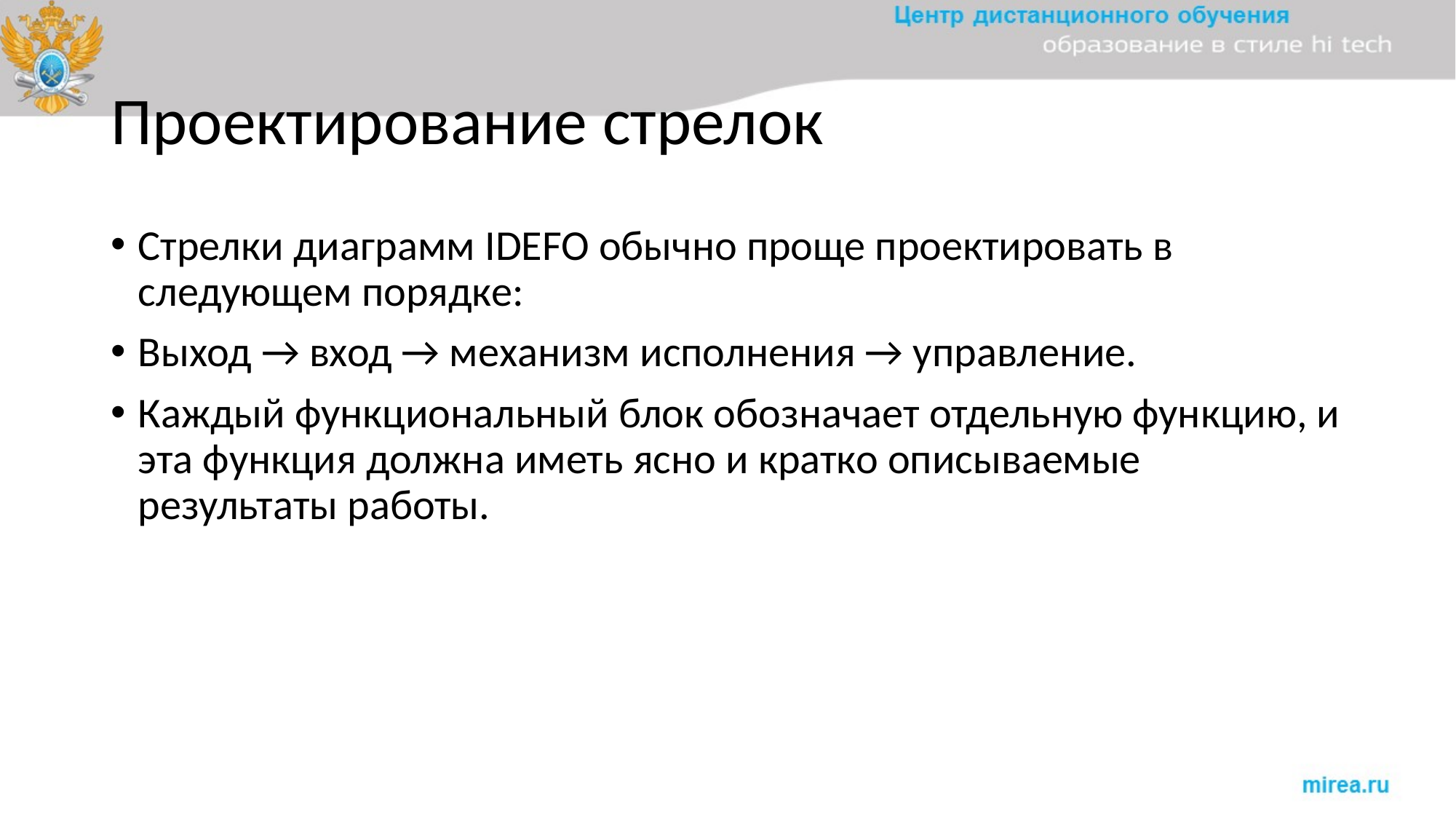

# Проектирование стрелок
Стрелки диаграмм IDEFO обычно проще проектировать в следующем порядке:
Выход → вход → механизм исполнения → управление.
Каждый функциональный блок обозначает отдельную функцию, и эта функция должна иметь ясно и кратко описываемые результаты работы.